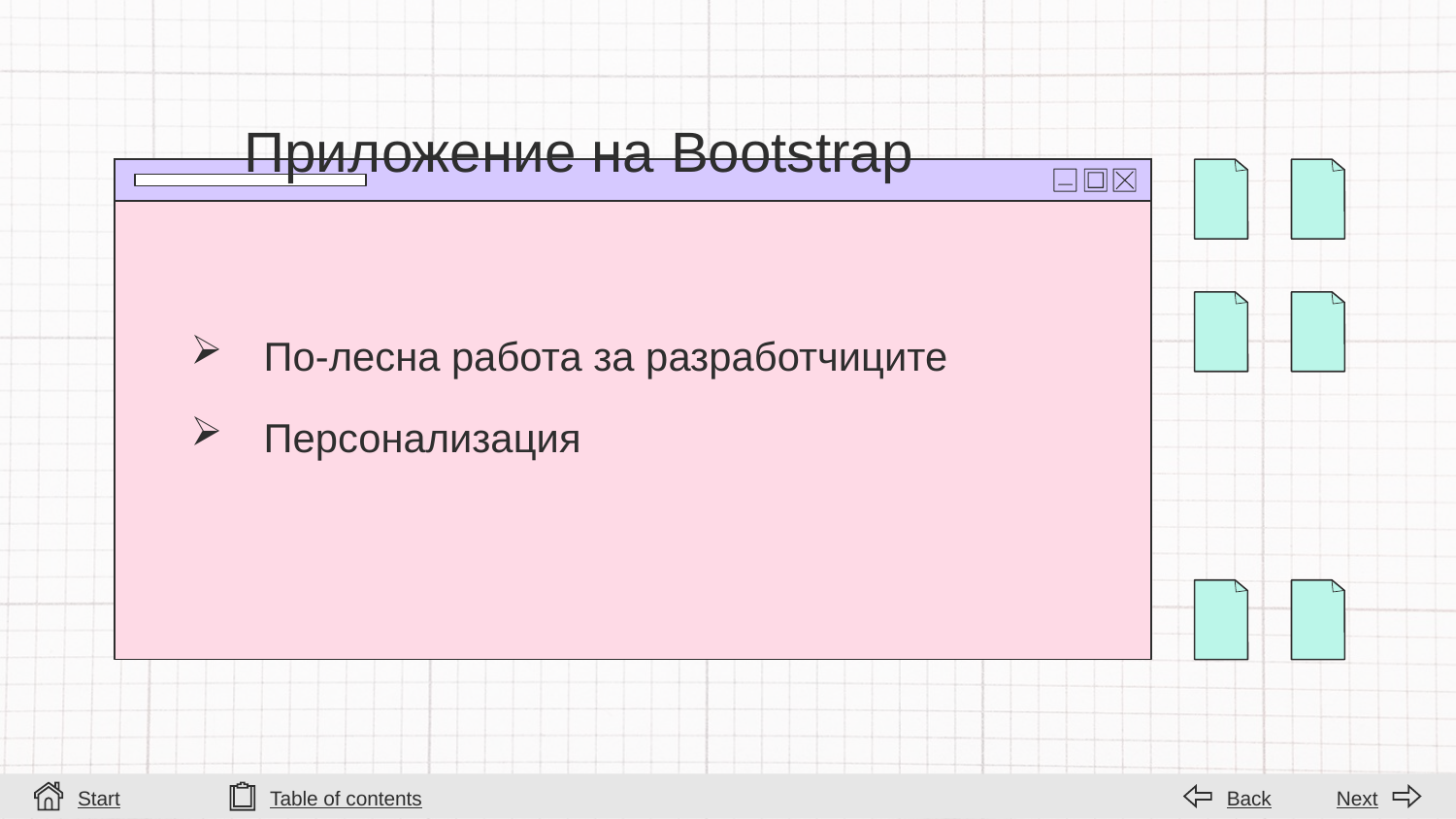

Приложение на Bootstrap

По-лесна работа за разработчиците
Персонализация

Start
Table of contents
Back
Next